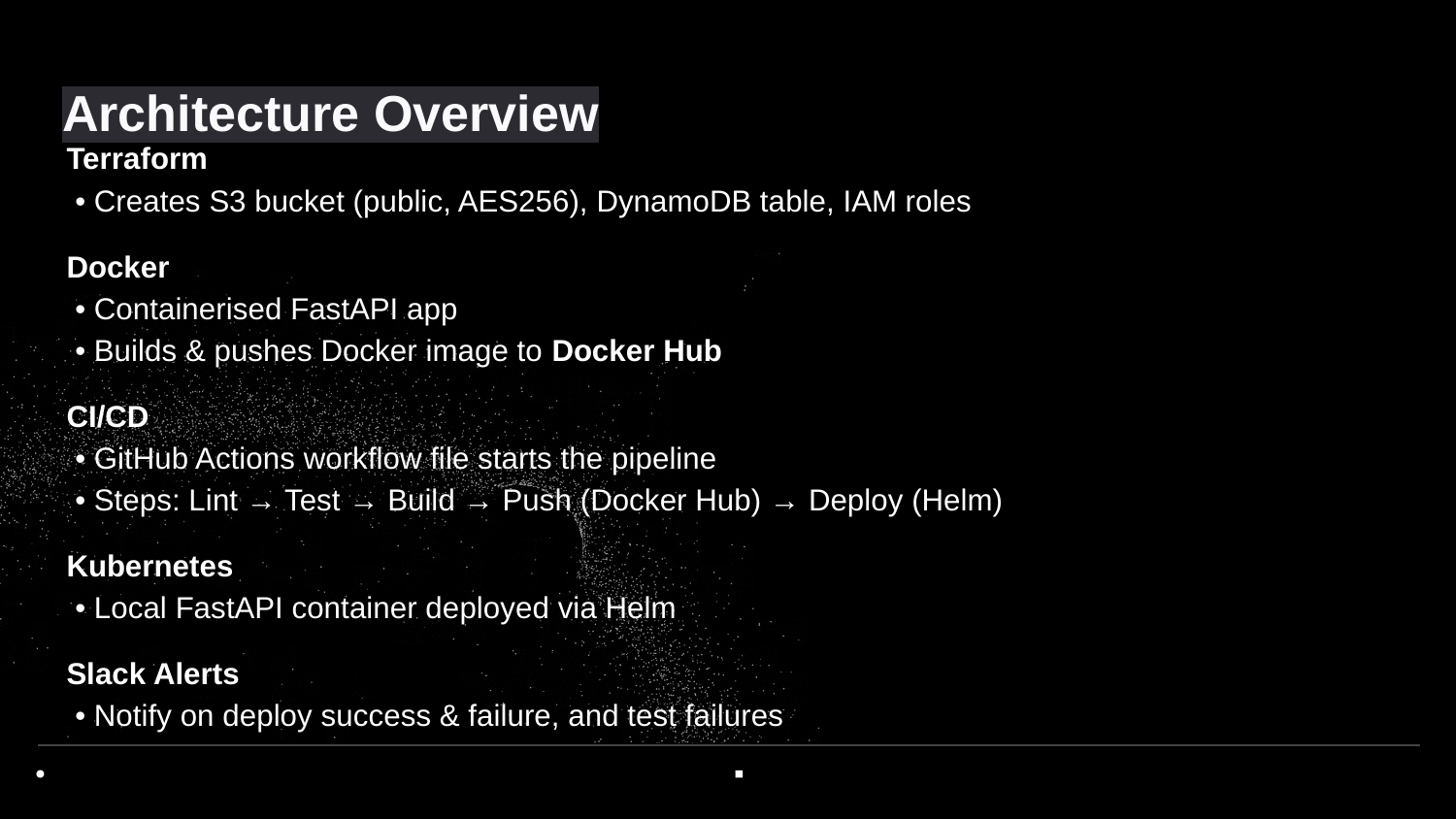

Architecture Overview

Terraform
 • Creates S3 bucket (public, AES256), DynamoDB table, IAM roles
Docker
 • Containerised FastAPI app
 • Builds & pushes Docker image to Docker Hub
CI/CD
 • GitHub Actions workflow file starts the pipeline
 • Steps: Lint → Test → Build → Push (Docker Hub) → Deploy (Helm)
Kubernetes
 • Local FastAPI container deployed via Helm
Slack Alerts
 • Notify on deploy success & failure, and test failures